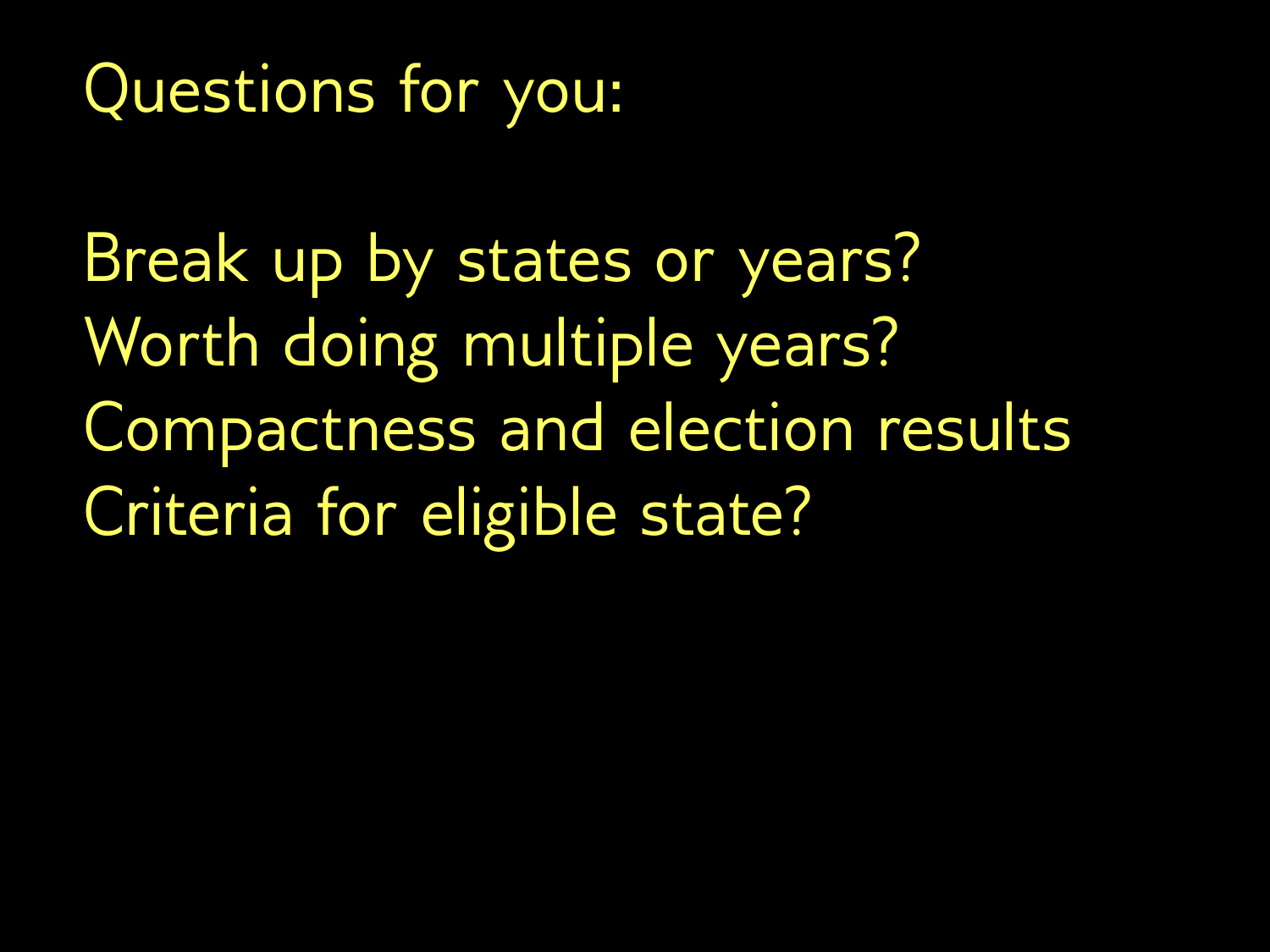

Questions for you:

Break up by states or years?
Worth doing multiple years?
Compactness and election results
Criteria for eligible state?